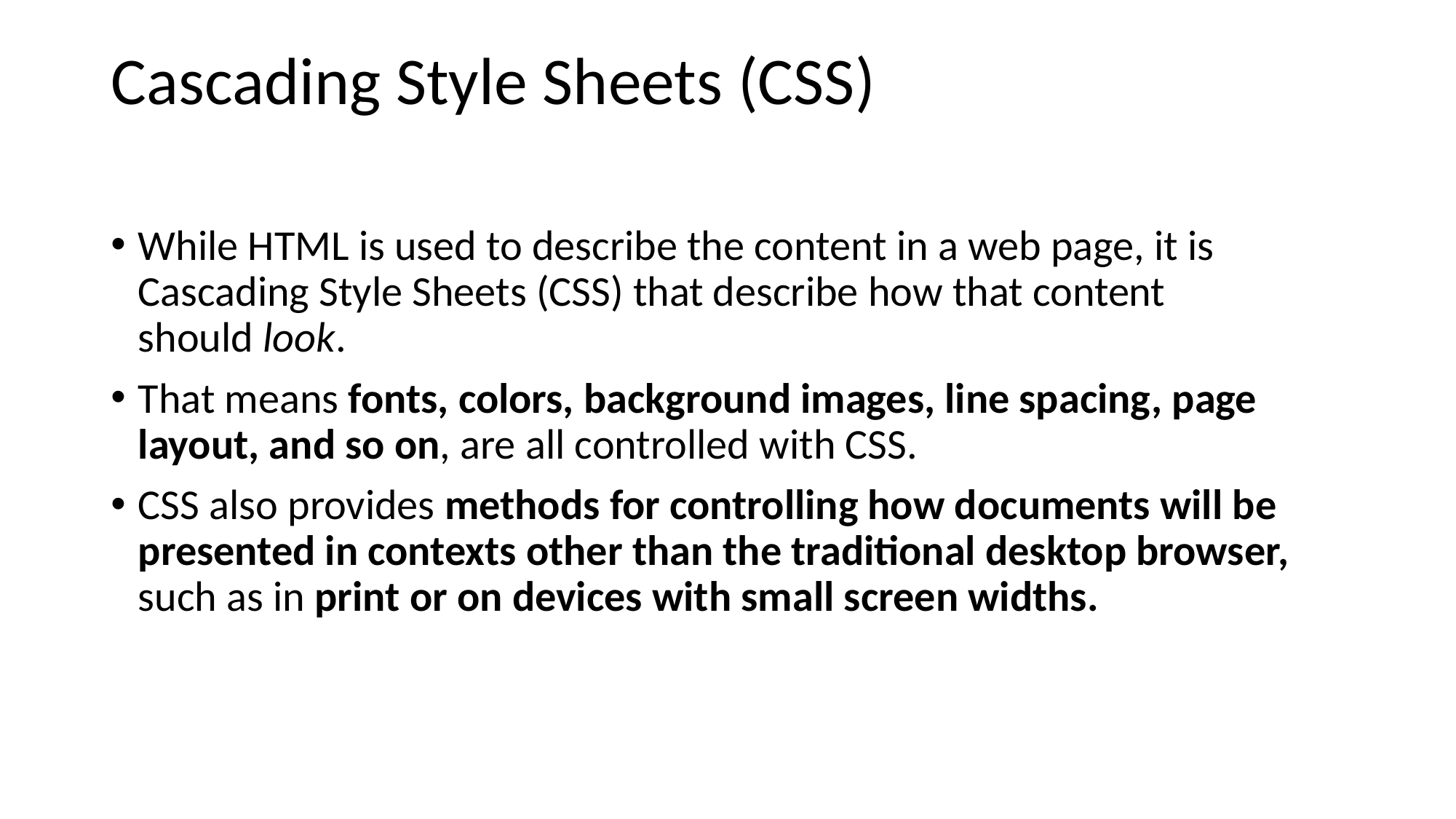

# Cascading Style Sheets (CSS)
While HTML is used to describe the content in a web page, it is Cascading Style Sheets (CSS) that describe how that content should look.
That means fonts, colors, background images, line spacing, page layout, and so on, are all controlled with CSS.
CSS also provides methods for controlling how documents will be presented in contexts other than the traditional desktop browser, such as in print or on devices with small screen widths.